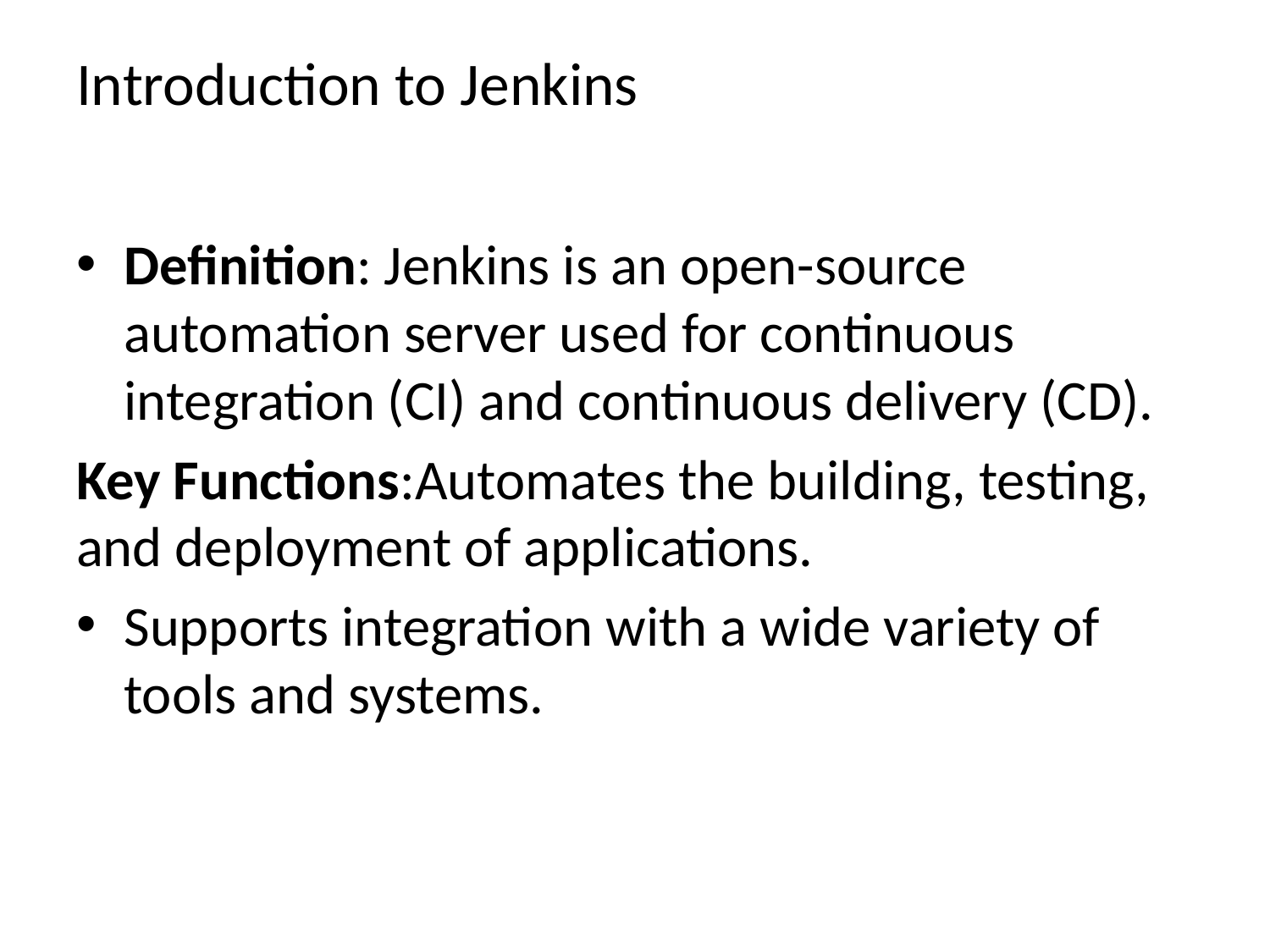

# Introduction to Jenkins
Definition: Jenkins is an open-source automation server used for continuous integration (CI) and continuous delivery (CD).
Key Functions:Automates the building, testing, and deployment of applications.
Supports integration with a wide variety of tools and systems.